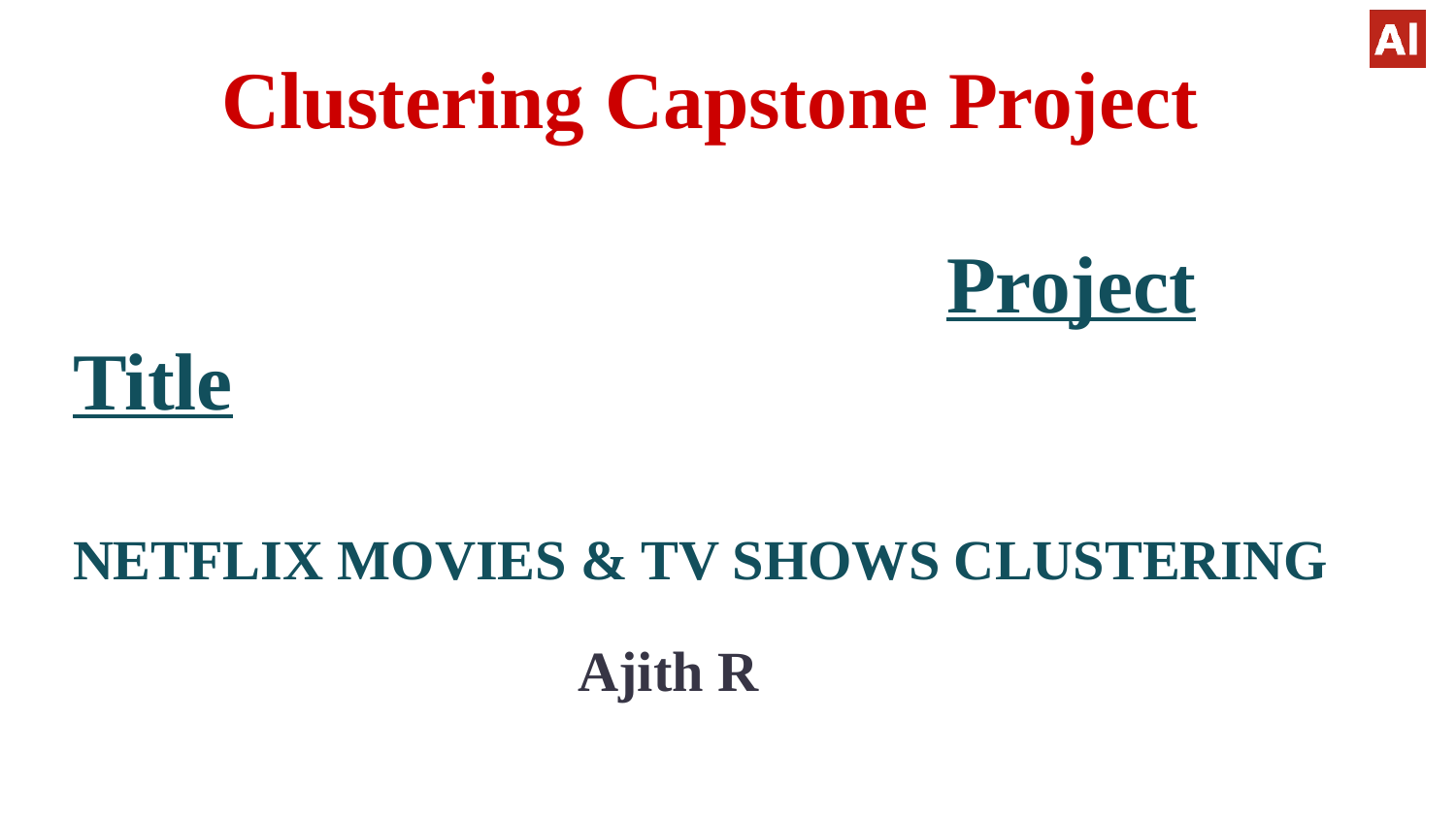

# Clustering Capstone Project

 						Project Title

NETFLIX MOVIES & TV SHOWS CLUSTERING

Ajith R